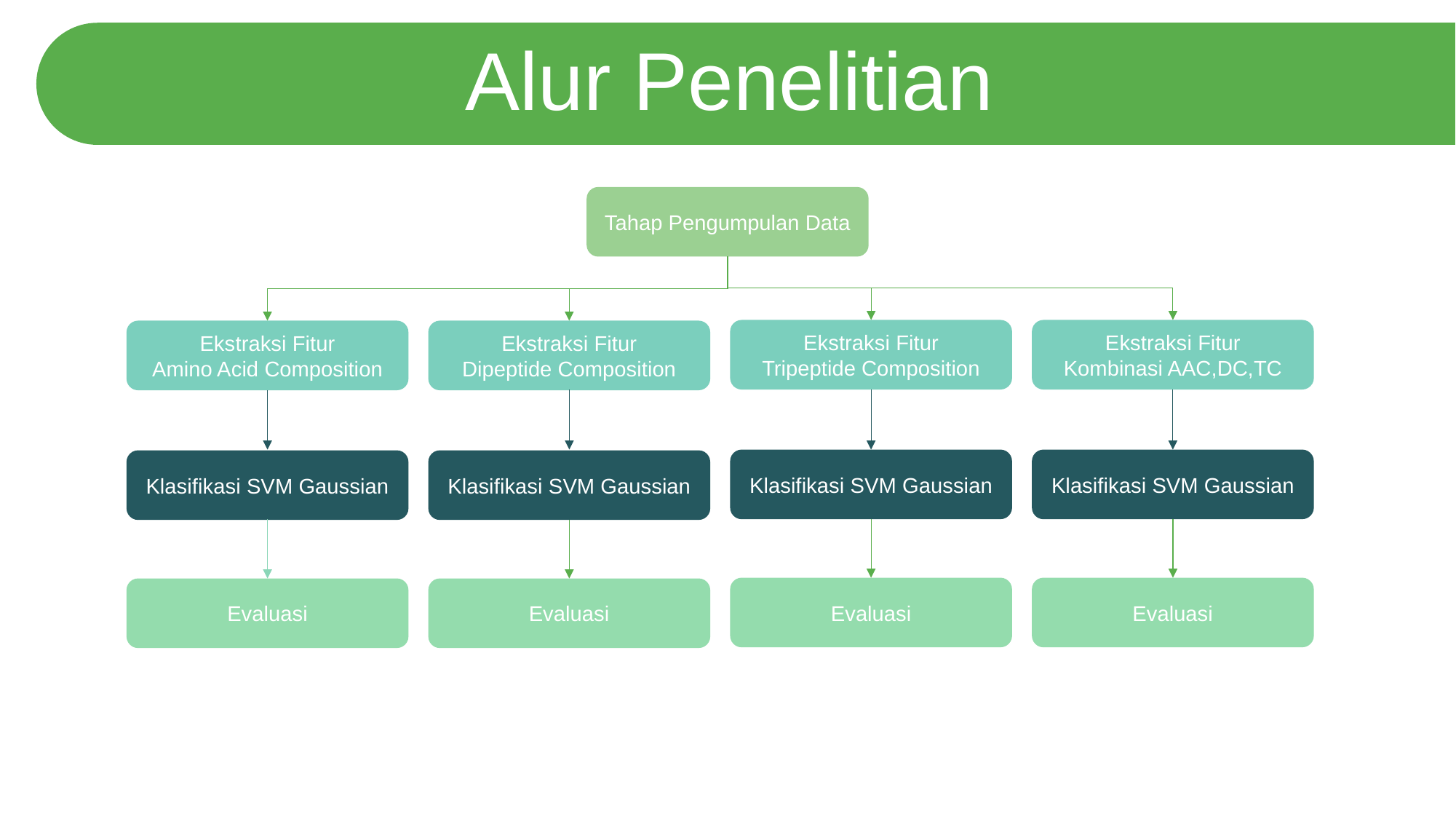

Alur Penelitian
Tahap Pengumpulan Data
Ekstraksi Fitur
Tripeptide Composition
Ekstraksi Fitur
Kombinasi AAC,DC,TC
Ekstraksi Fitur
Dipeptide Composition
Ekstraksi Fitur
Amino Acid Composition
Klasifikasi SVM Gaussian
Klasifikasi SVM Gaussian
Klasifikasi SVM Gaussian
Klasifikasi SVM Gaussian
Evaluasi
Evaluasi
Evaluasi
Evaluasi